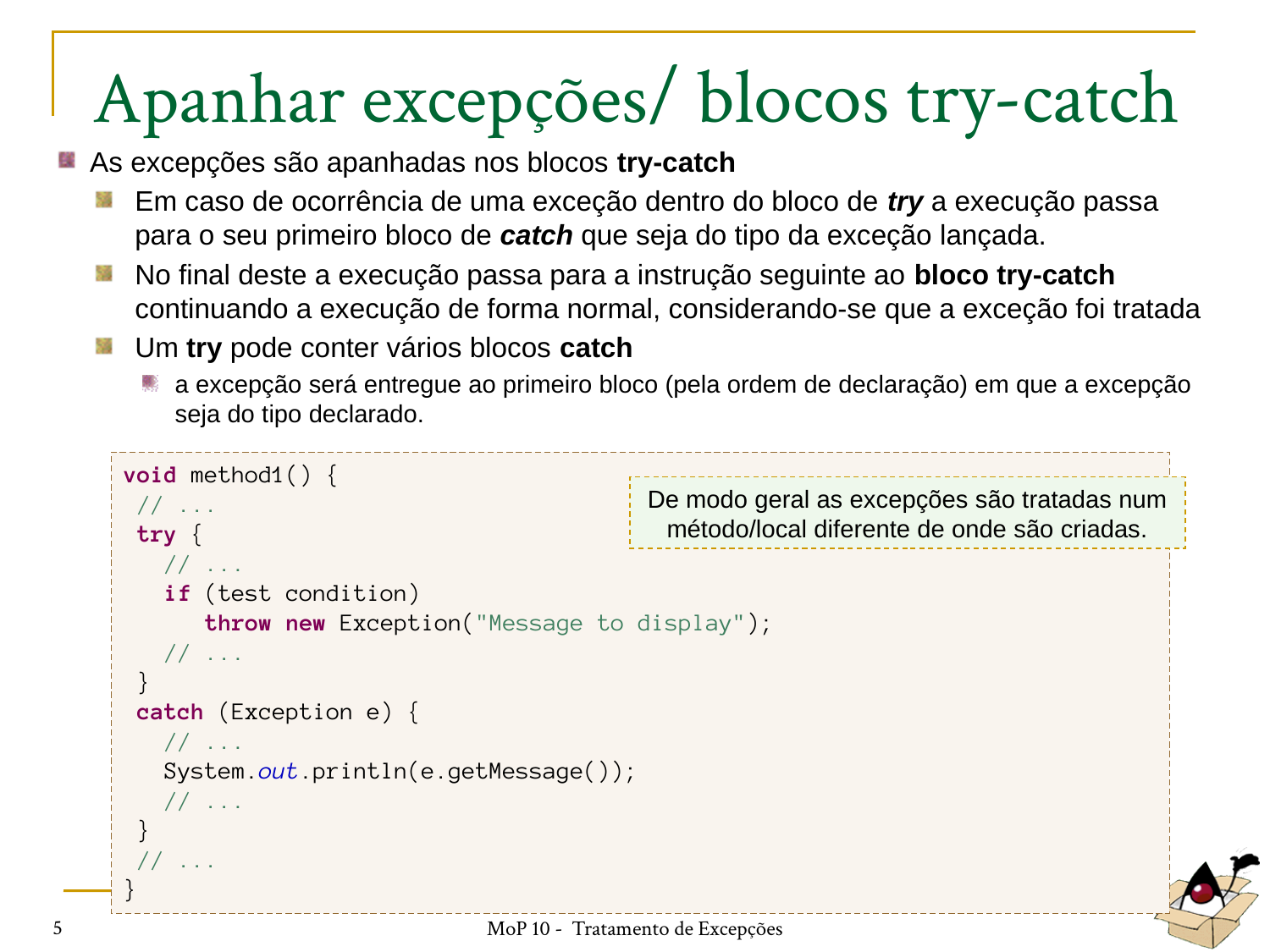

# Apanhar excepções/ blocos try-catch
As excepções são apanhadas nos blocos try-catch
Em caso de ocorrência de uma exceção dentro do bloco de try a execução passa para o seu primeiro bloco de catch que seja do tipo da exceção lançada.
No final deste a execução passa para a instrução seguinte ao bloco try-catch continuando a execução de forma normal, considerando-se que a exceção foi tratada
Um try pode conter vários blocos catch
a excepção será entregue ao primeiro bloco (pela ordem de declaração) em que a excepção seja do tipo declarado.
void method1() {
 // ...
 try {
   // ...
   if (test condition)
      throw new Exception("Message to display");
   // ...
 }
 catch (Exception e) {
   // ...
   System.out.println(e.getMessage());
   // ...
 }
 // ...
}
De modo geral as excepções são tratadas num método/local diferente de onde são criadas.
MoP 10 -  Tratamento de Excepções